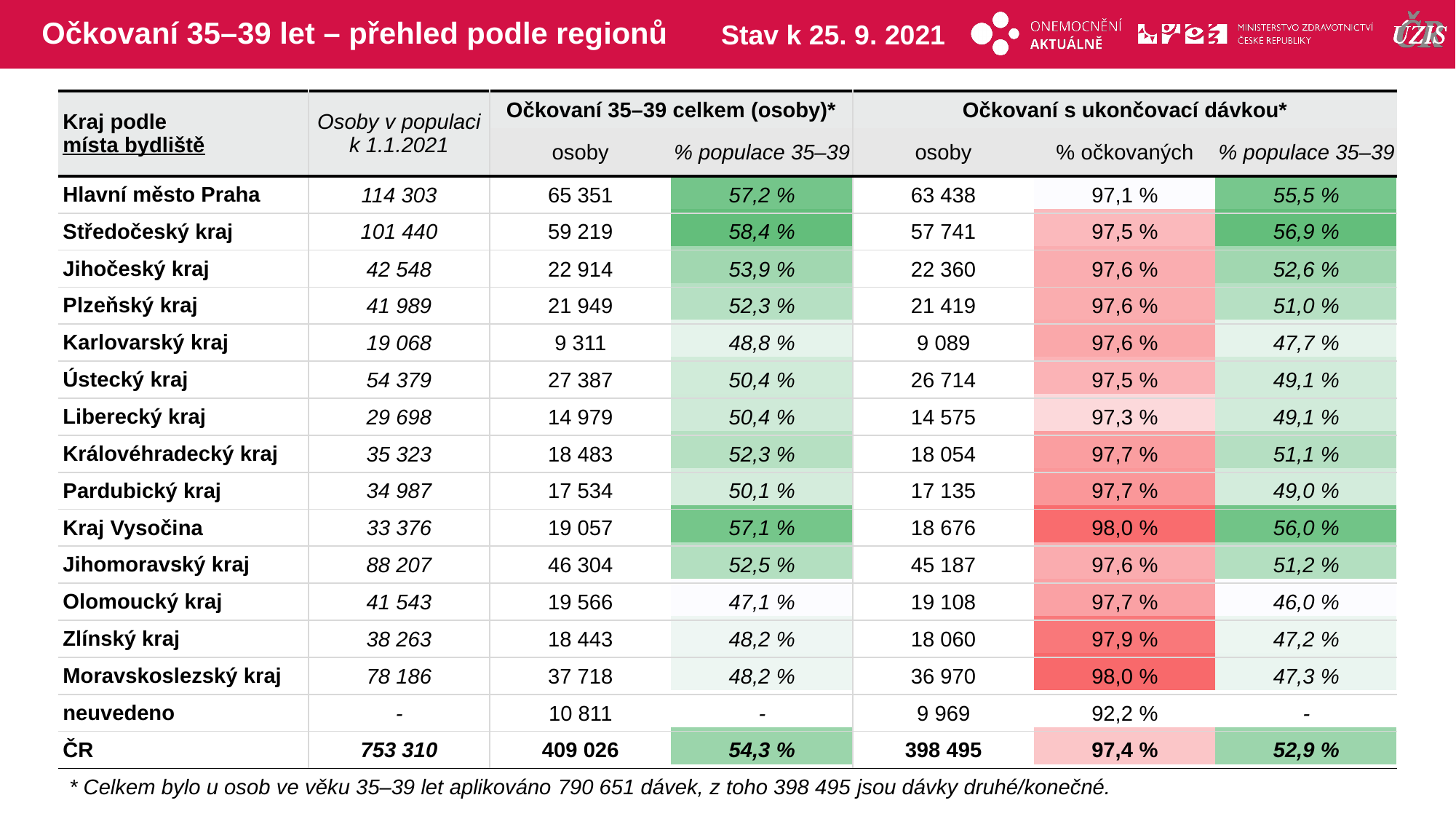

# Očkovaní 35–39 let – přehled podle regionů
Stav k 25. 9. 2021
| Kraj podle místa bydliště | Osoby v populaci k 1.1.2021 | Očkovaní 35–39 celkem (osoby)\* |  | Očkovaní s ukončovací dávkou\* |  |  |
| --- | --- | --- | --- | --- | --- | --- |
|  |  | osoby | % populace 35–39 | osoby | % očkovaných | % populace 35–39 |
| Hlavní město Praha | 114 303 | 65 351 | 57,2 % | 63 438 | 97,1 % | 55,5 % |
| Středočeský kraj | 101 440 | 59 219 | 58,4 % | 57 741 | 97,5 % | 56,9 % |
| Jihočeský kraj | 42 548 | 22 914 | 53,9 % | 22 360 | 97,6 % | 52,6 % |
| Plzeňský kraj | 41 989 | 21 949 | 52,3 % | 21 419 | 97,6 % | 51,0 % |
| Karlovarský kraj | 19 068 | 9 311 | 48,8 % | 9 089 | 97,6 % | 47,7 % |
| Ústecký kraj | 54 379 | 27 387 | 50,4 % | 26 714 | 97,5 % | 49,1 % |
| Liberecký kraj | 29 698 | 14 979 | 50,4 % | 14 575 | 97,3 % | 49,1 % |
| Královéhradecký kraj | 35 323 | 18 483 | 52,3 % | 18 054 | 97,7 % | 51,1 % |
| Pardubický kraj | 34 987 | 17 534 | 50,1 % | 17 135 | 97,7 % | 49,0 % |
| Kraj Vysočina | 33 376 | 19 057 | 57,1 % | 18 676 | 98,0 % | 56,0 % |
| Jihomoravský kraj | 88 207 | 46 304 | 52,5 % | 45 187 | 97,6 % | 51,2 % |
| Olomoucký kraj | 41 543 | 19 566 | 47,1 % | 19 108 | 97,7 % | 46,0 % |
| Zlínský kraj | 38 263 | 18 443 | 48,2 % | 18 060 | 97,9 % | 47,2 % |
| Moravskoslezský kraj | 78 186 | 37 718 | 48,2 % | 36 970 | 98,0 % | 47,3 % |
| neuvedeno | - | 10 811 | - | 9 969 | 92,2 % | - |
| ČR | 753 310 | 409 026 | 54,3 % | 398 495 | 97,4 % | 52,9 % |
|  |  |  |  |  |  |
| --- | --- | --- | --- | --- | --- |
|  |  |  |  |  |  |
|  |  |  |  |  |  |
|  |  |  |  |  |  |
|  |  |  |  |  |  |
|  |  |  |  |  |  |
|  |  |  |  |  |  |
|  |  |  |  |  |  |
|  |  |  |  |  |  |
|  |  |  |  |  |  |
|  |  |  |  |  |  |
|  |  |  |  |  |  |
|  |  |  |  |  |  |
|  |  |  |  |  |  |
|  |  |  |  |  |  |
|  |  |  |  |  |  |
* Celkem bylo u osob ve věku 35–39 let aplikováno 790 651 dávek, z toho 398 495 jsou dávky druhé/konečné.